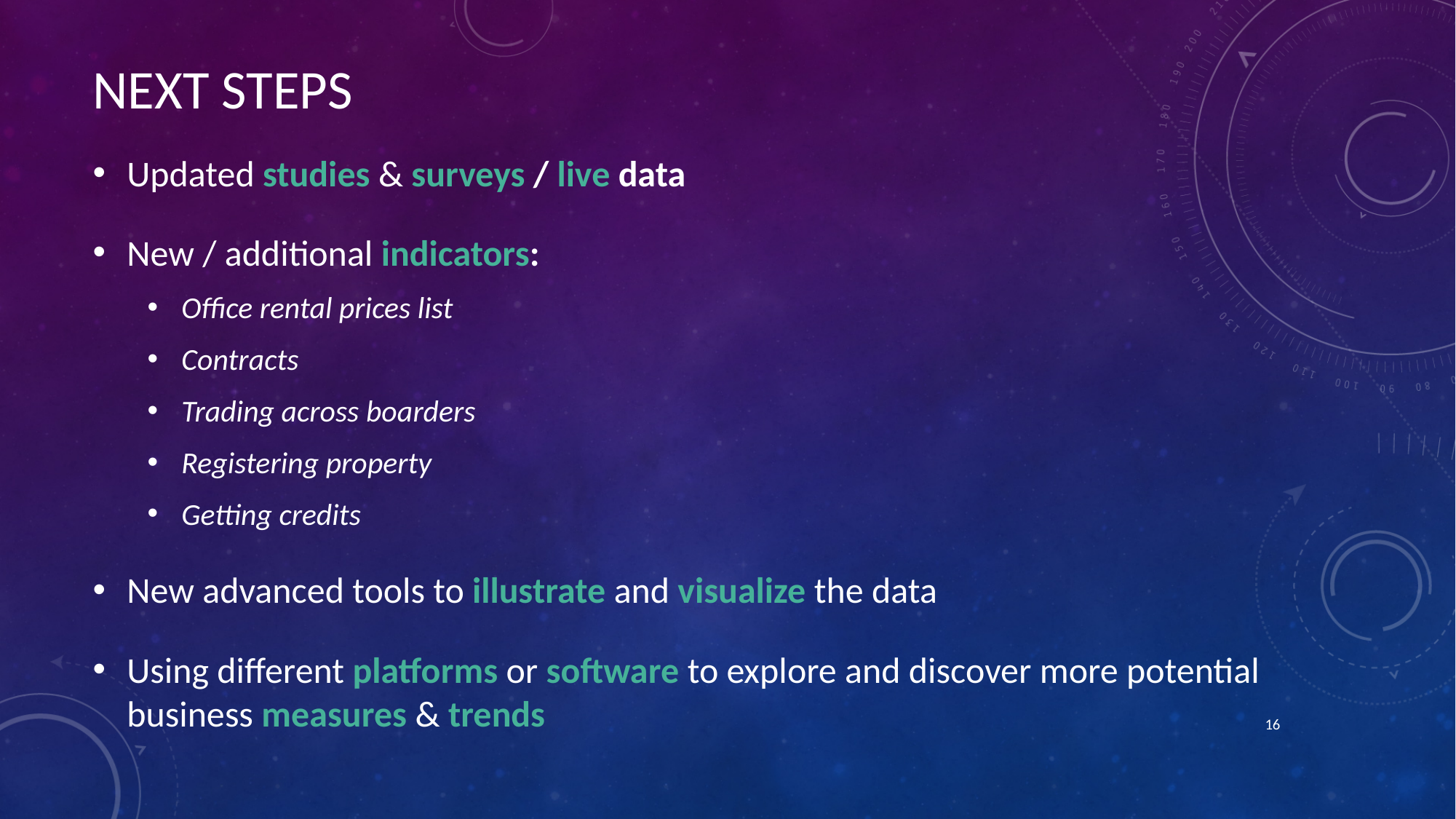

# Next Steps
Updated studies & surveys / live data

New / additional indicators:
Office rental prices list
Contracts
Trading across boarders
Registering property
Getting credits

New advanced tools to illustrate and visualize the data

Using different platforms or software to explore and discover more potential business measures & trends
16